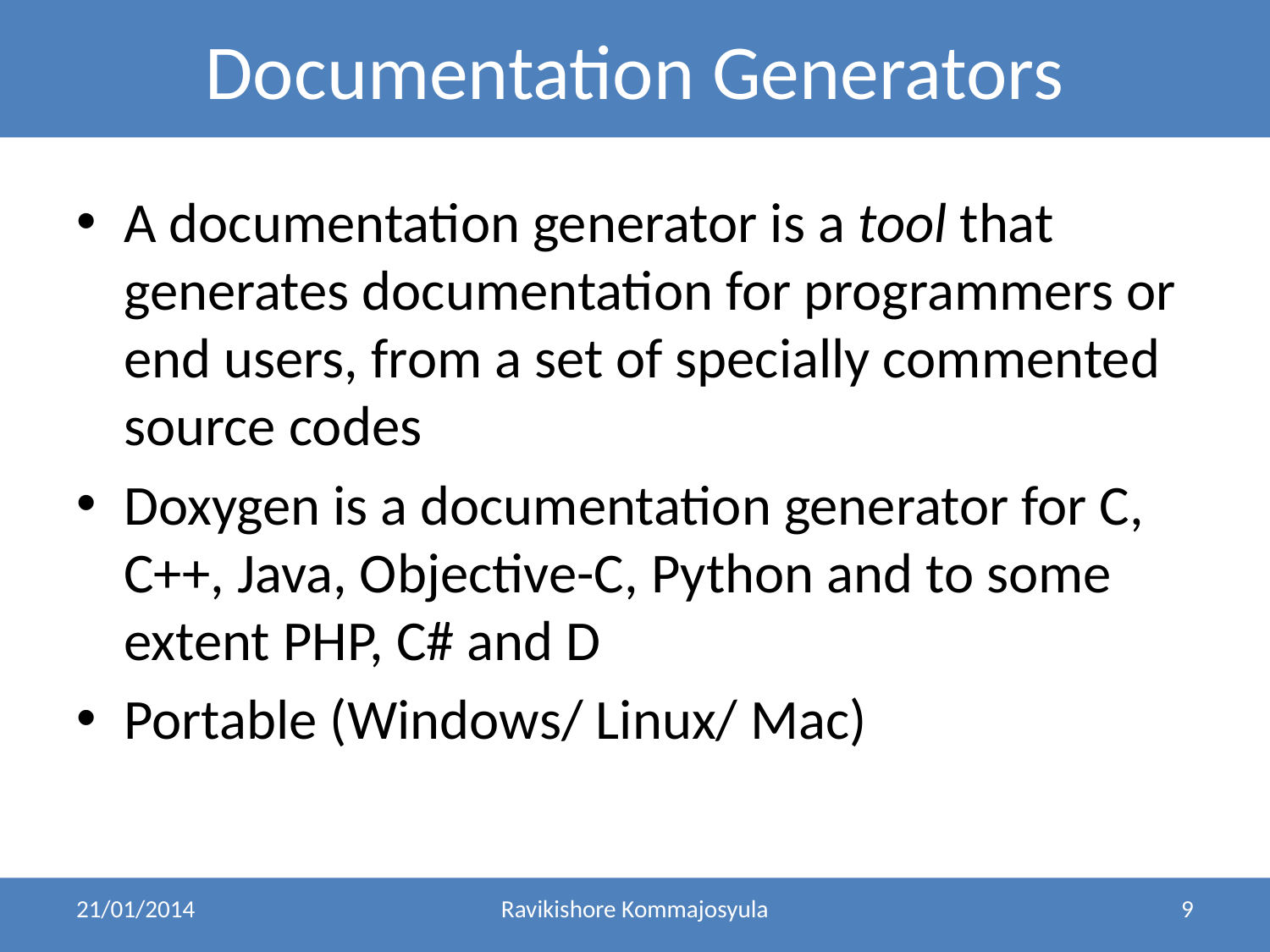

Documentation Generators
A documentation generator is a tool that generates documentation for programmers or end users, from a set of specially commented source codes
Doxygen is a documentation generator for C, C++, Java, Objective-C, Python and to some extent PHP, C# and D
Portable (Windows/ Linux/ Mac)

21/01/2014
Ravikishore Kommajosyula
9